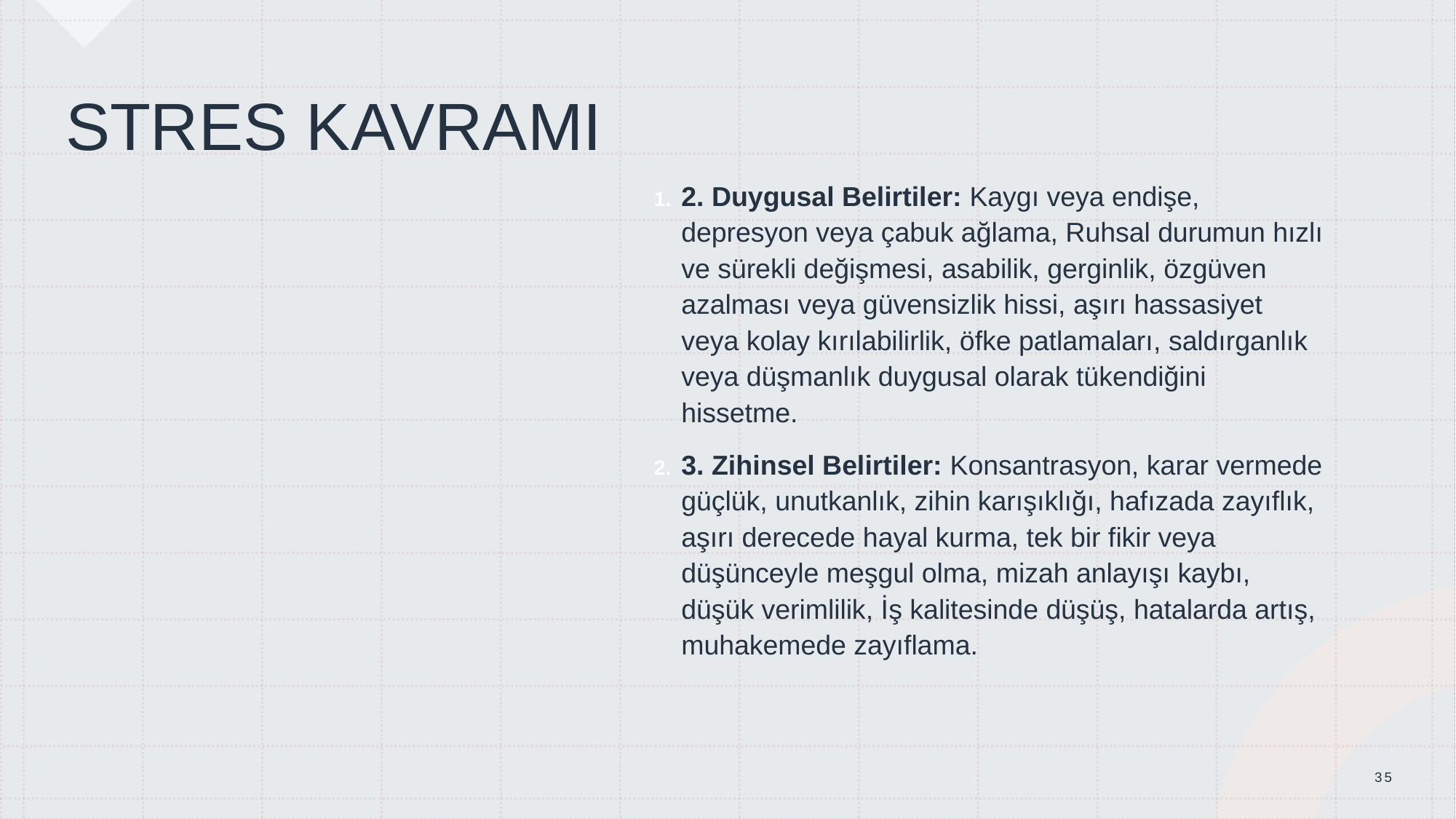

STRES KAVRAMI
2. Duygusal Belirtiler: Kaygı veya endişe, depresyon veya çabuk ağlama, Ruhsal durumun hızlı ve sürekli değişmesi, asabilik, gerginlik, özgüven azalması veya güvensizlik hissi, aşırı hassasiyet veya kolay kırılabilirlik, öfke patlamaları, saldırganlık veya düşmanlık duygusal olarak tükendiğini hissetme.
3. Zihinsel Belirtiler: Konsantrasyon, karar vermede güçlük, unutkanlık, zihin karışıklığı, hafızada zayıflık, aşırı derecede hayal kurma, tek bir fikir veya düşünceyle meşgul olma, mizah anlayışı kaybı, düşük verimlilik, İş kalitesinde düşüş, hatalarda artış, muhakemede zayıflama.

35